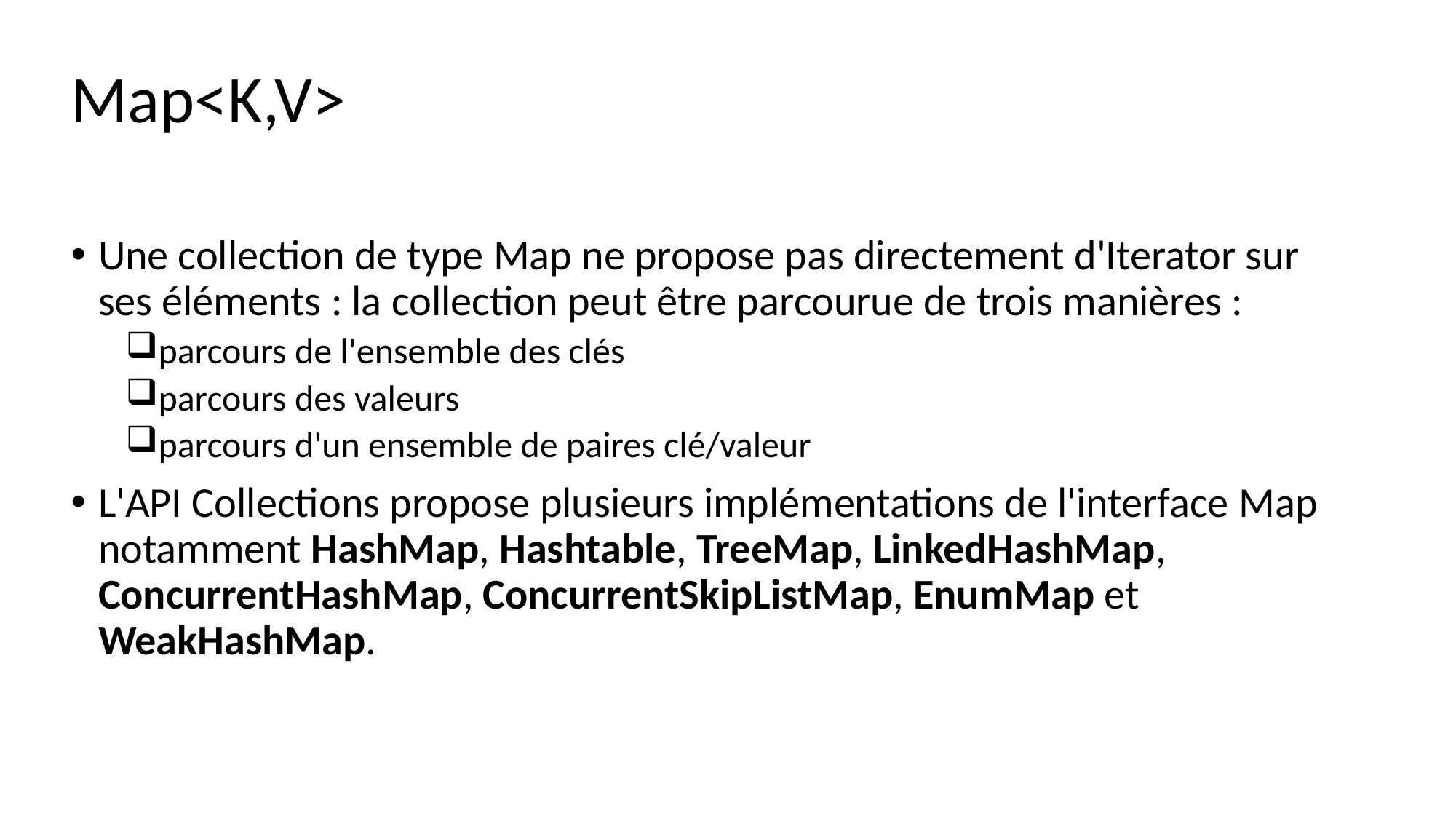

Map<K,V>
Une collection de type Map ne propose pas directement d'Iterator sur ses éléments : la collection peut être parcourue de trois manières :
parcours de l'ensemble des clés
parcours des valeurs
parcours d'un ensemble de paires clé/valeur
L'API Collections propose plusieurs implémentations de l'interface Map notamment HashMap, Hashtable, TreeMap, LinkedHashMap, ConcurrentHashMap, ConcurrentSkipListMap, EnumMap et WeakHashMap.